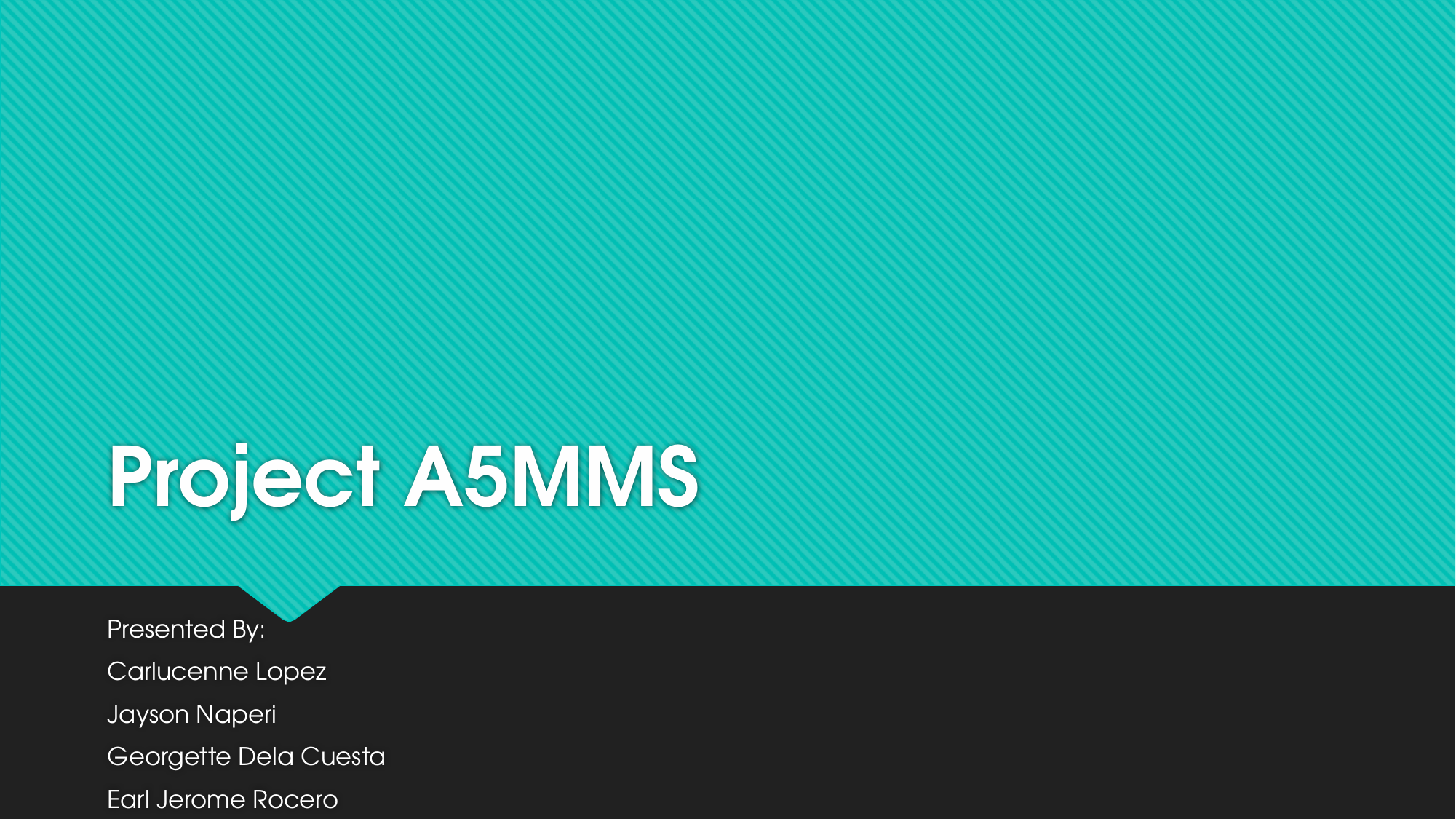

# Project A5MMS
Presented By:
Carlucenne Lopez
Jayson Naperi
Georgette Dela Cuesta
Earl Jerome Rocero